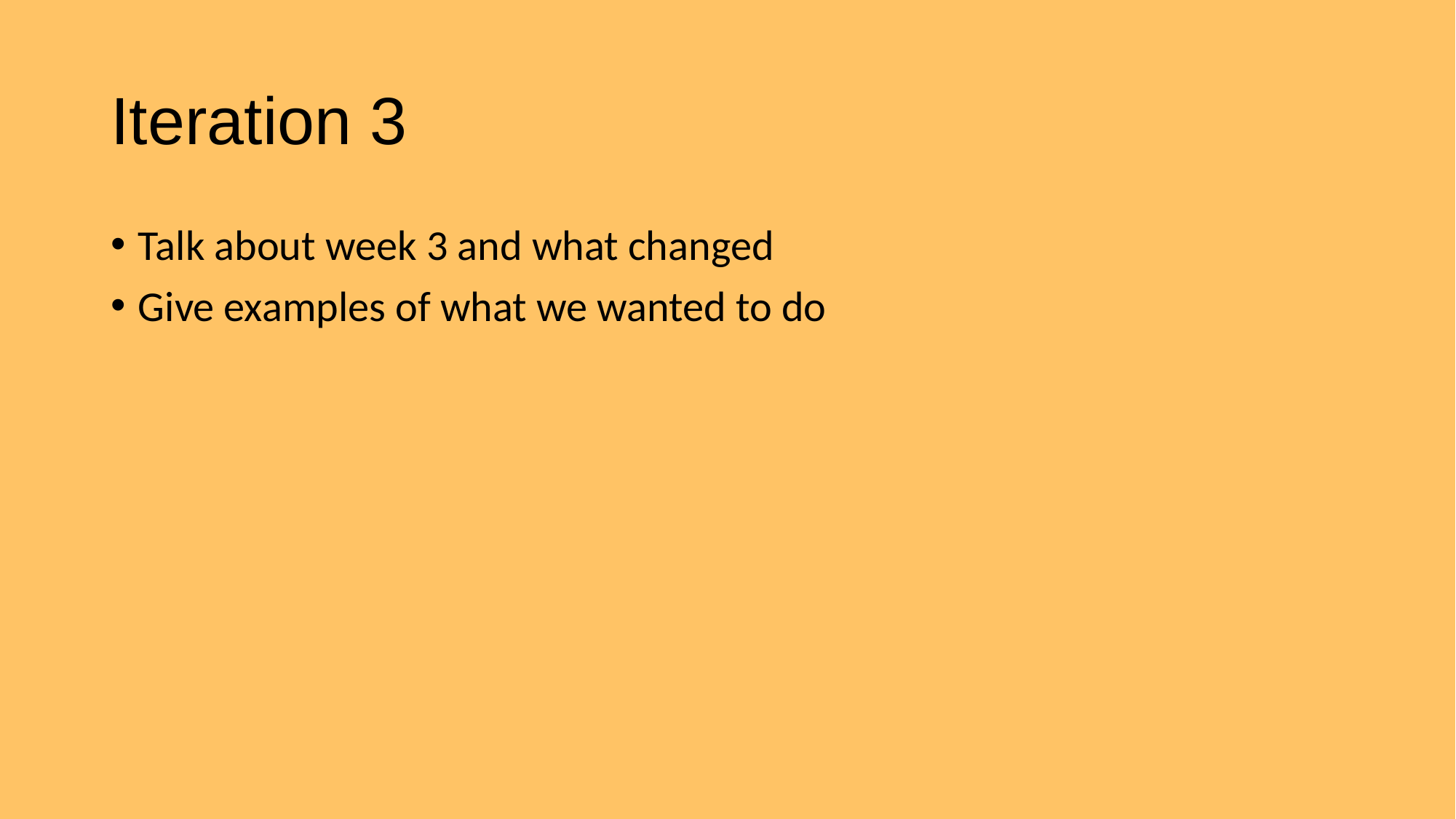

# Iteration 3
Talk about week 3 and what changed
Give examples of what we wanted to do